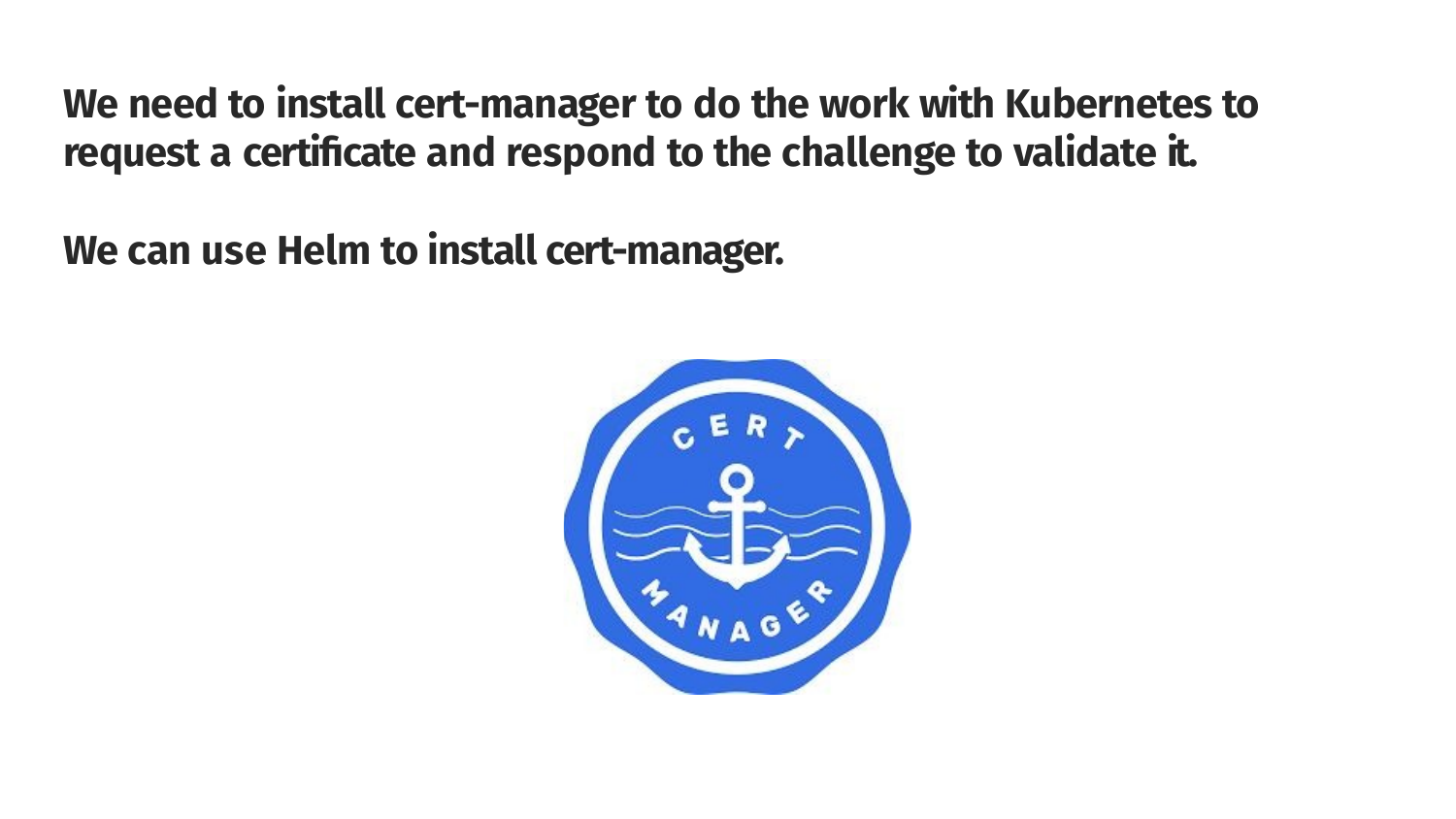

We need to install cert-manager to do the work with Kubernetes to  request a certiﬁcate and respond to the challenge to validate it.

We can use Helm to install cert-manager.